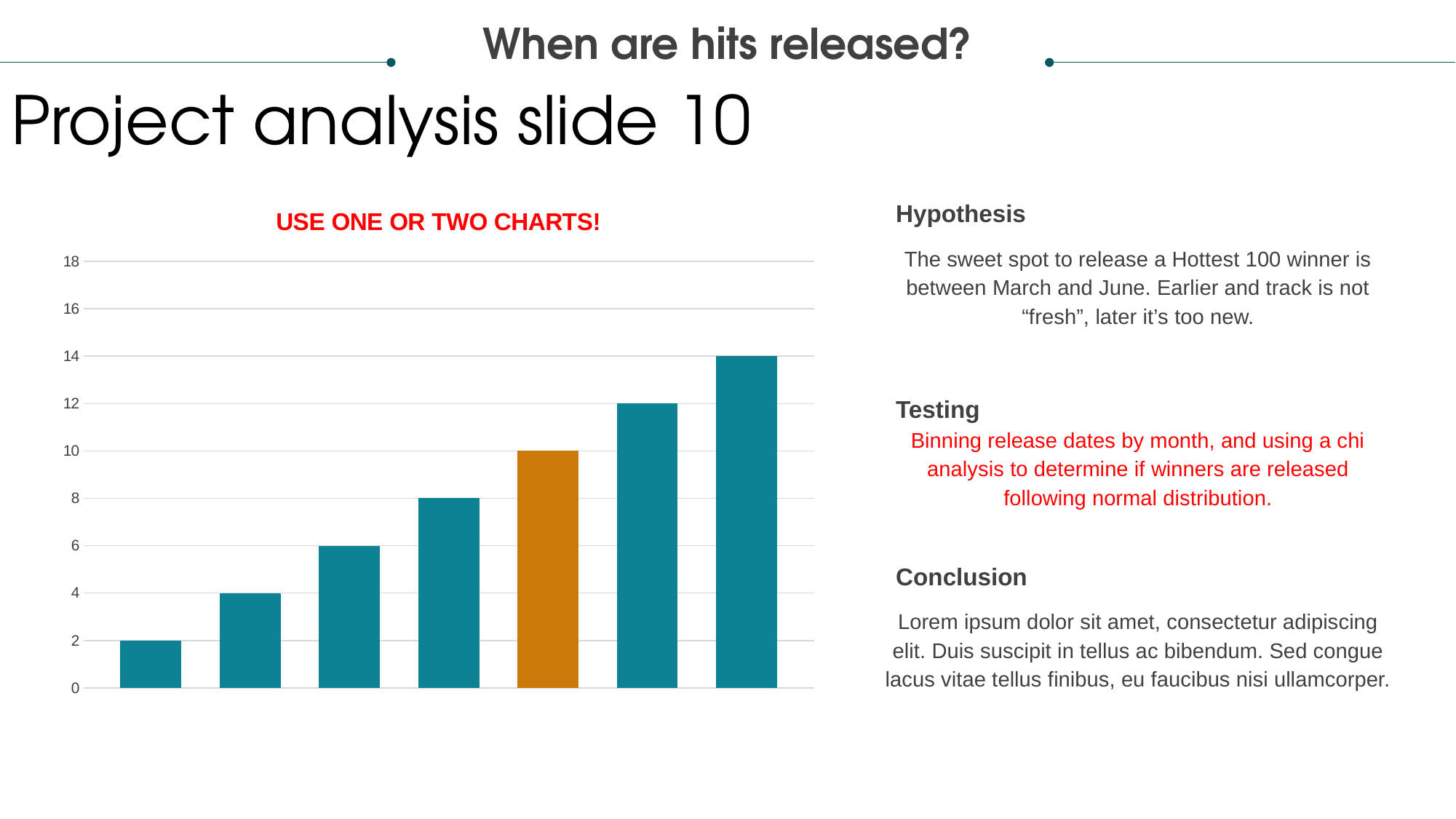

When are hits released?
Project analysis slide 10

### Chart: USE ONE OR TWO CHARTS!

| Category | Series 1 | Series 2 | Series 3 | Series 4 | Series 5 | Series 6 | Series 7 |
|---|---|---|---|---|---|---|---|
| Category 1 | 2.0 | 4.0 | 6.0 | 8.0 | 10.0 | 12.0 | 14.0 |
Hypothesis
The sweet spot to release a Hottest 100 winner is between March and June. Earlier and track is not “fresh”, later it’s too new.
Testing
Binning release dates by month, and using a chi analysis to determine if winners are released following normal distribution.
Conclusion
Lorem ipsum dolor sit amet, consectetur adipiscing elit. Duis suscipit in tellus ac bibendum. Sed congue lacus vitae tellus finibus, eu faucibus nisi ullamcorper.